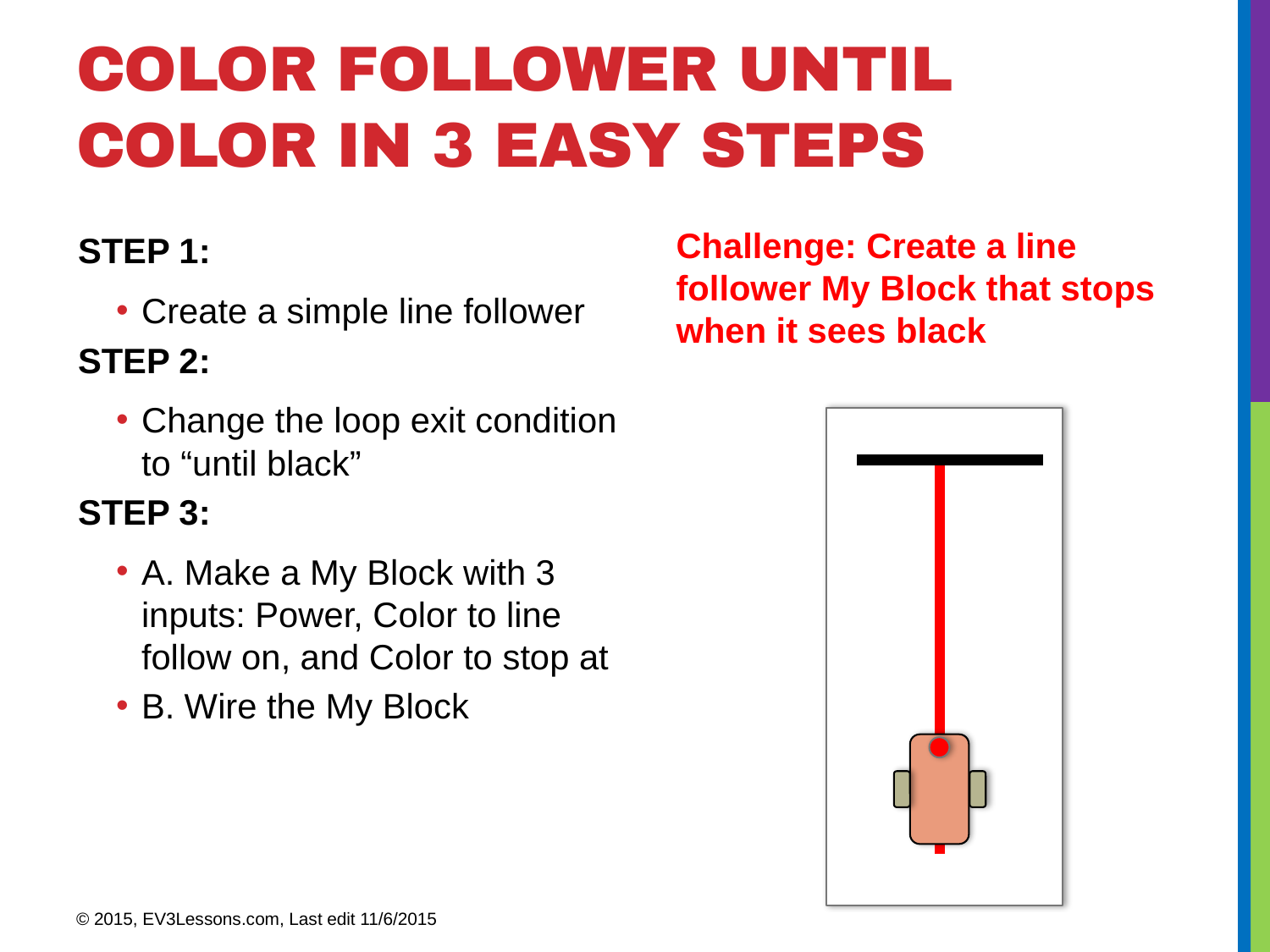

# Color Follower until color in 3 easy steps
Challenge: Create a line follower My Block that stops when it sees black
STEP 1:
Create a simple line follower
STEP 2:
Change the loop exit condition to “until black”
STEP 3:
A. Make a My Block with 3 inputs: Power, Color to line follow on, and Color to stop at
B. Wire the My Block

© 2015, EV3Lessons.com, Last edit 11/6/2015